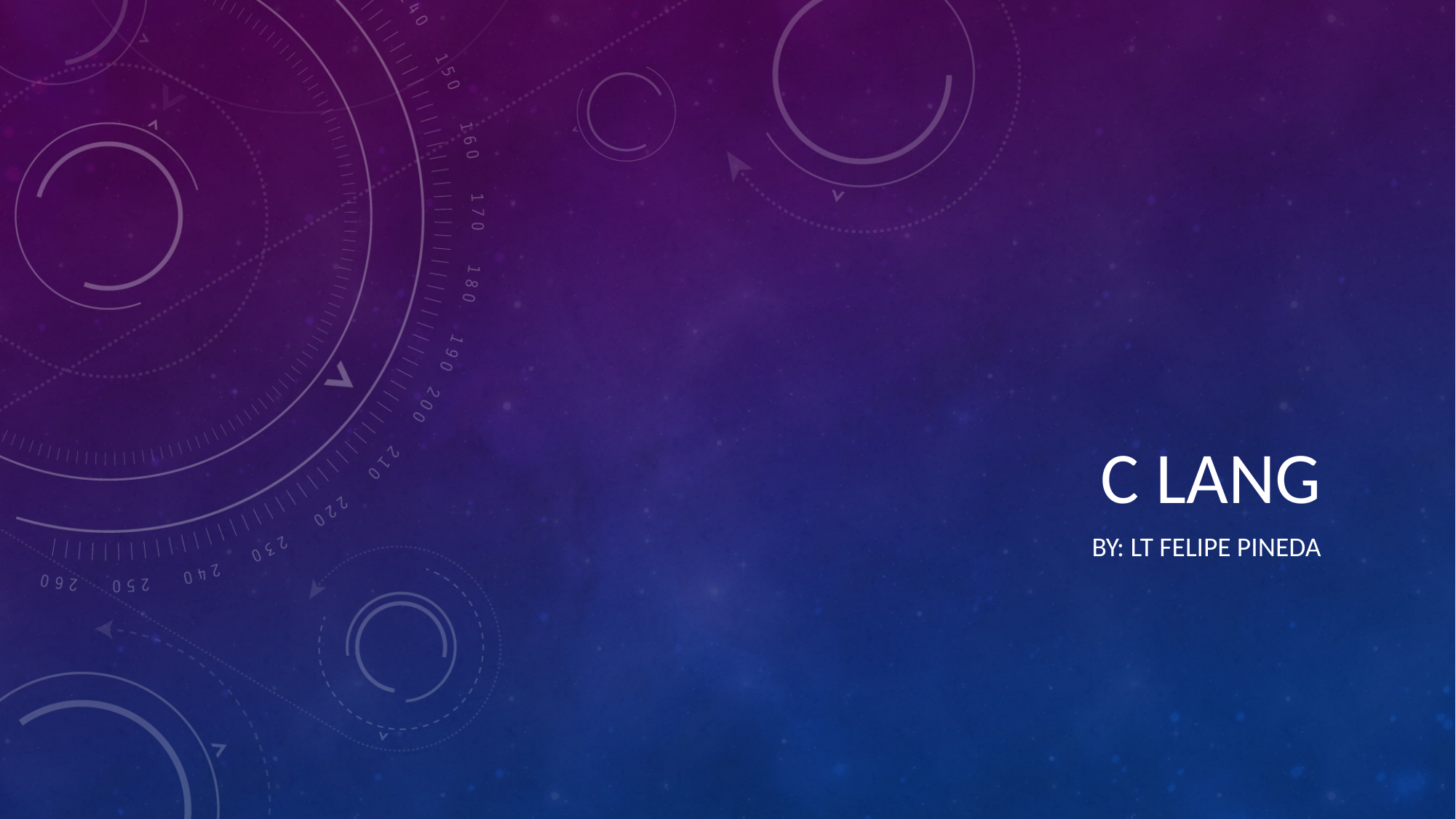

# C Lang
By: Lt Felipe Pineda